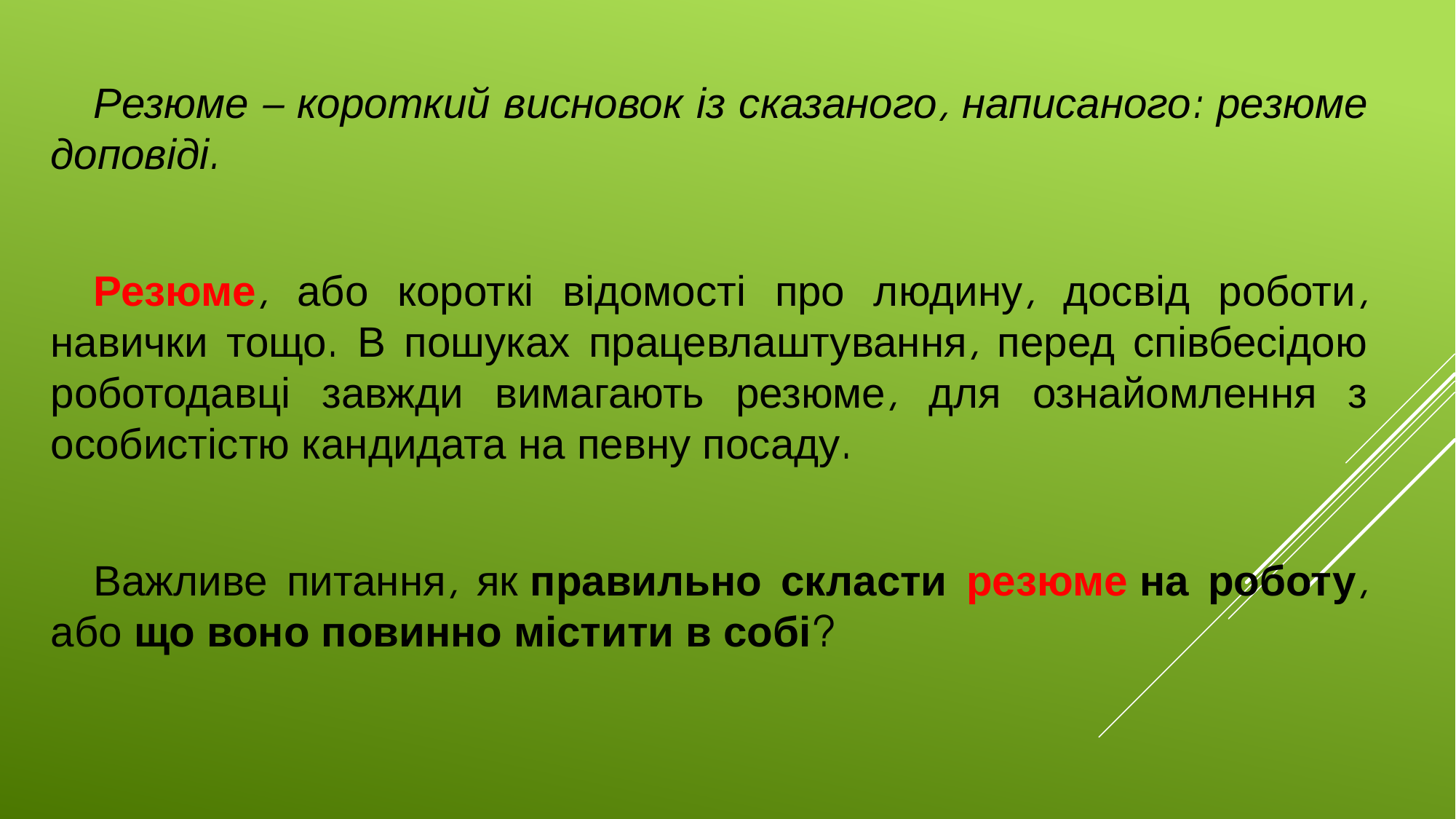

Резюме – короткий висновок із сказаного, написаного: резюме доповіді.

Резюме, або короткі відомості про людину, досвід роботи, навички тощо. В пошуках працевлаштування, перед співбесідою роботодавці завжди вимагають резюме, для ознайомлення з особистістю кандидата на певну посаду.

Важливе питання, як правильно скласти резюме на роботу, або що воно повинно містити в собі?